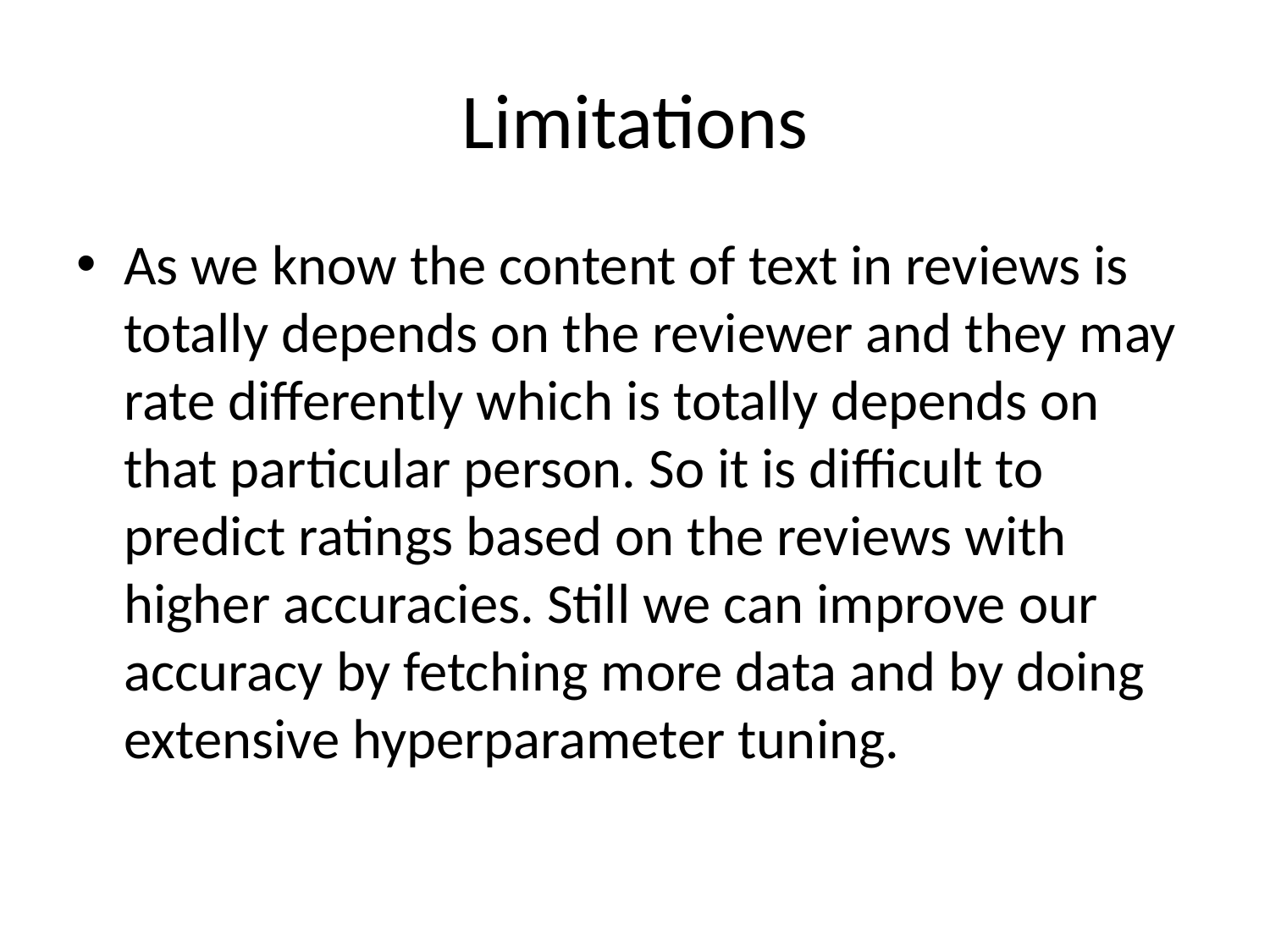

# Limitations
As we know the content of text in reviews is totally depends on the reviewer and they may rate differently which is totally depends on that particular person. So it is difficult to predict ratings based on the reviews with higher accuracies. Still we can improve our accuracy by fetching more data and by doing extensive hyperparameter tuning.